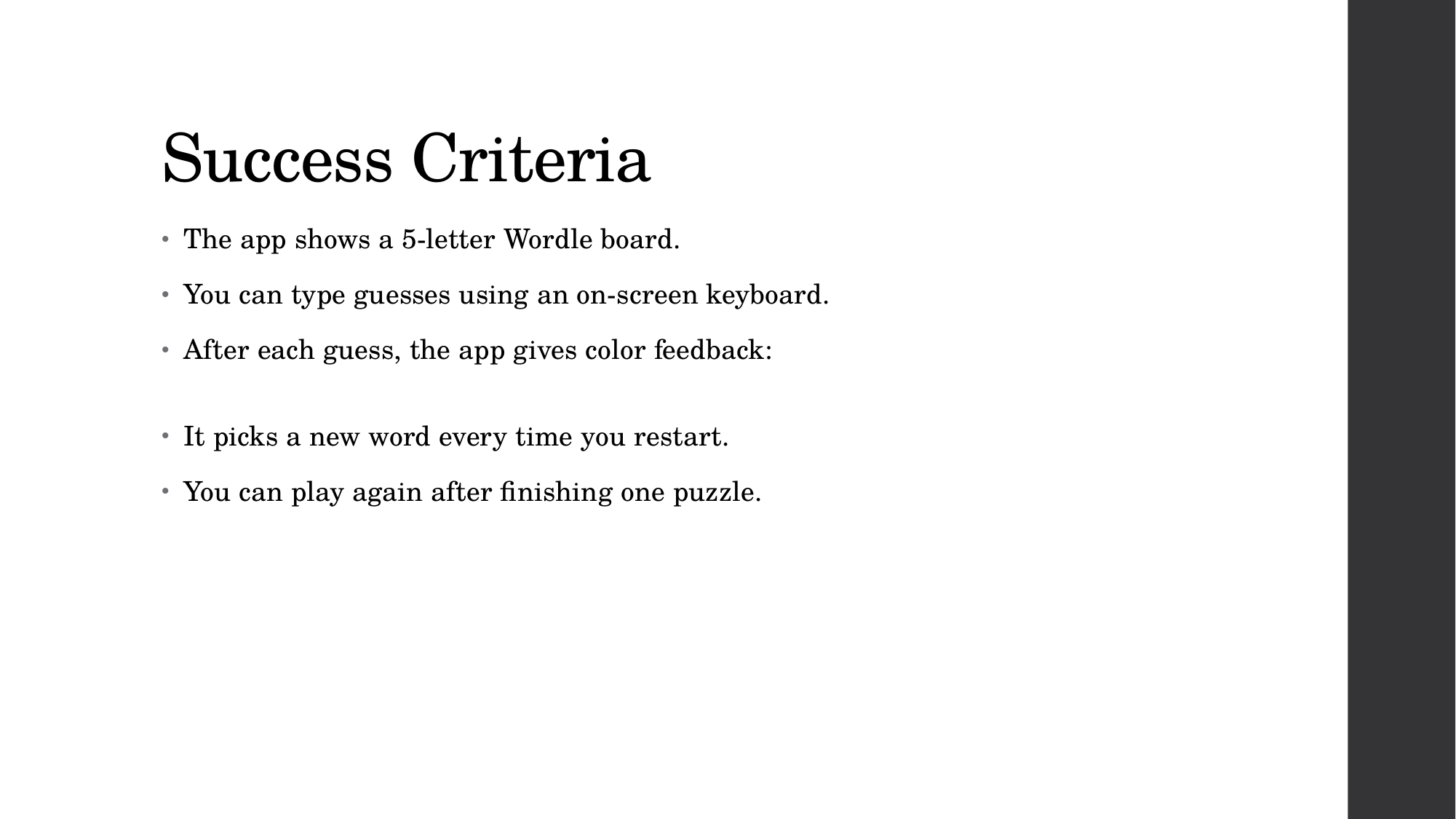

# Success Criteria
The app shows a 5-letter Wordle board.
You can type guesses using an on-screen keyboard.
After each guess, the app gives color feedback:
It picks a new word every time you restart.
You can play again after finishing one puzzle.